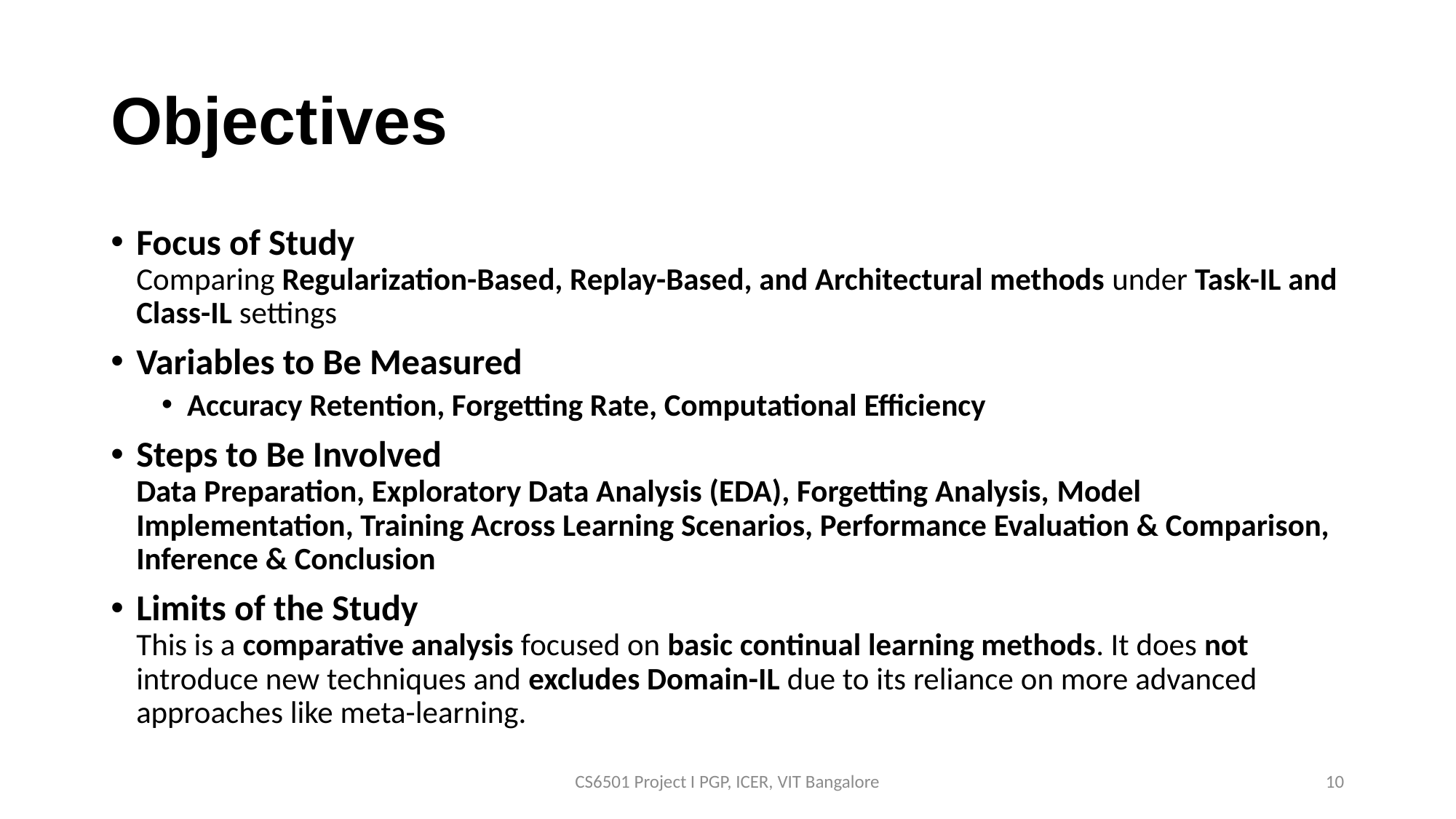

# Objectives
Focus of Study
Comparing Regularization-Based, Replay-Based, and Architectural methods under Task-IL and Class-IL settings
Variables to Be Measured
Accuracy Retention, Forgetting Rate, Computational Efficiency
Steps to Be Involved
Data Preparation, Exploratory Data Analysis (EDA), Forgetting Analysis, Model Implementation, Training Across Learning Scenarios, Performance Evaluation & Comparison, Inference & Conclusion
Limits of the Study
This is a comparative analysis focused on basic continual learning methods. It does not introduce new techniques and excludes Domain-IL due to its reliance on more advanced approaches like meta-learning.

CS6501 Project I PGP, ICER, VIT Bangalore
10